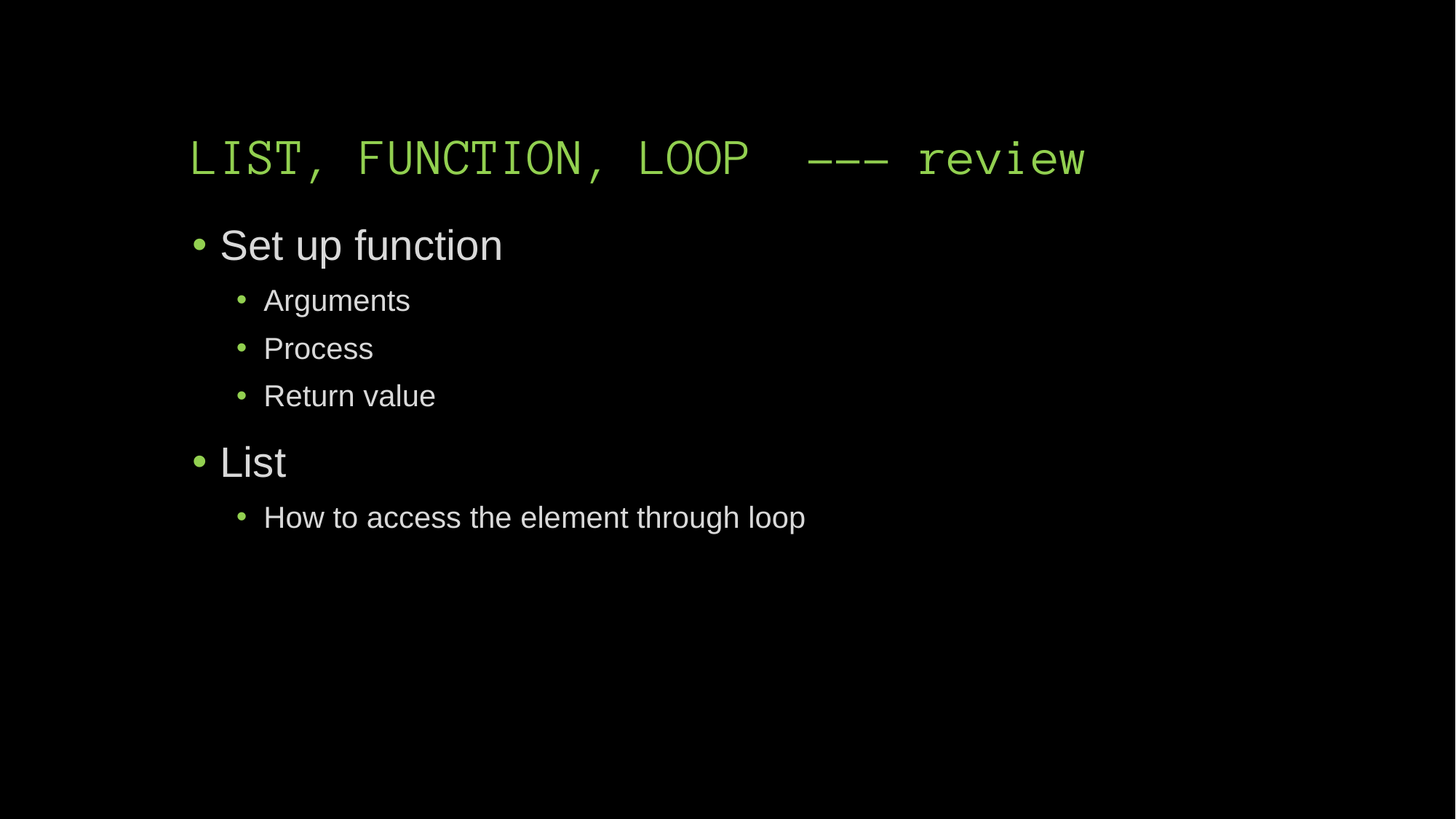

# LIST, FUNCTION, LOOP  --- review
Set up function
Arguments
Process
Return value
List
How to access the element through loop